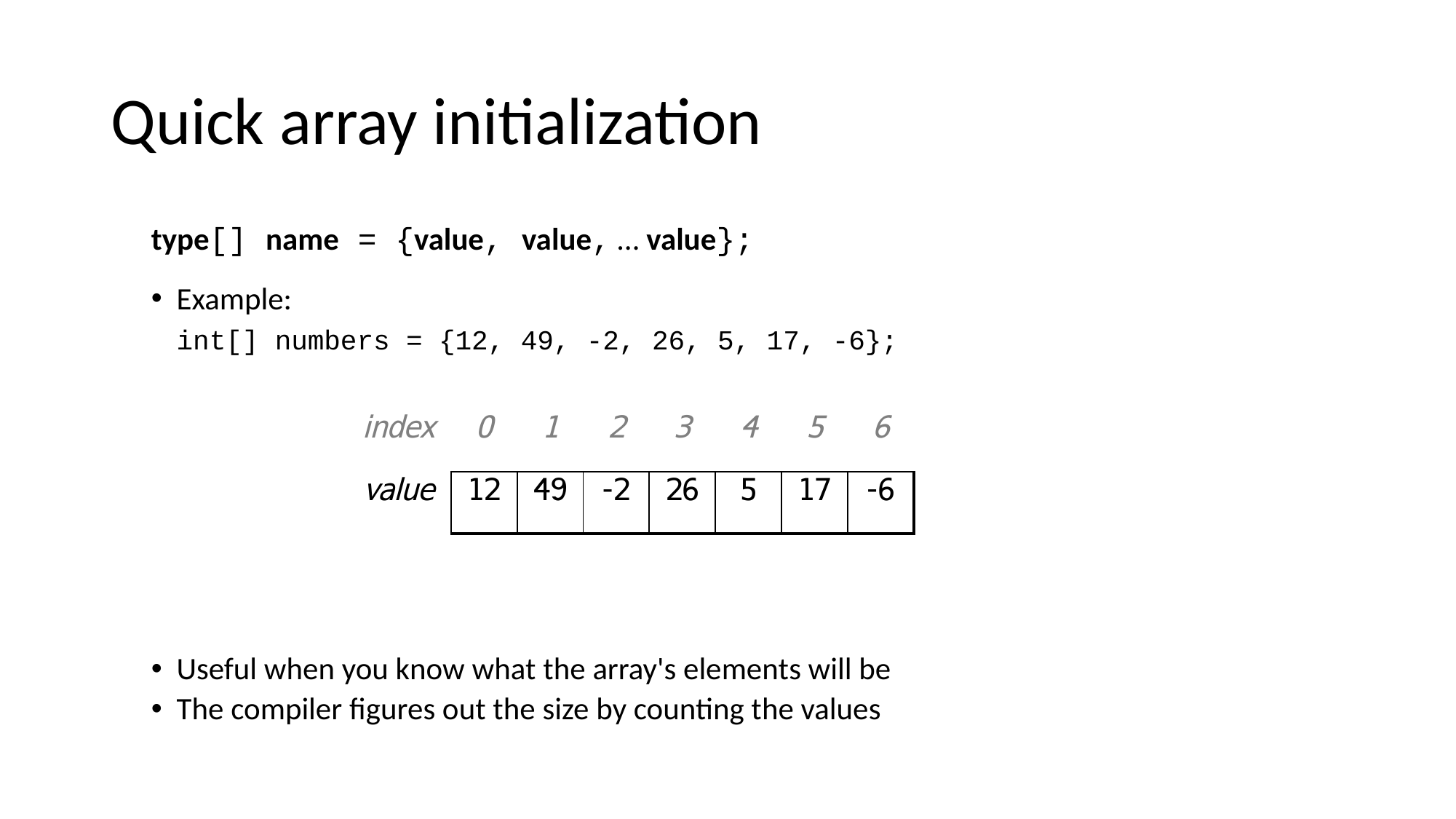

# Quick array initialization
type[] name = {value, value, … value};

Example:
	int[] numbers = {12, 49, -2, 26, 5, 17, -6};

Useful when you know what the array's elements will be
The compiler figures out the size by counting the values
| index | 0 | 1 | 2 | 3 | 4 | 5 | 6 |
| --- | --- | --- | --- | --- | --- | --- | --- |
| value | 12 | 49 | -2 | 26 | 5 | 17 | -6 |